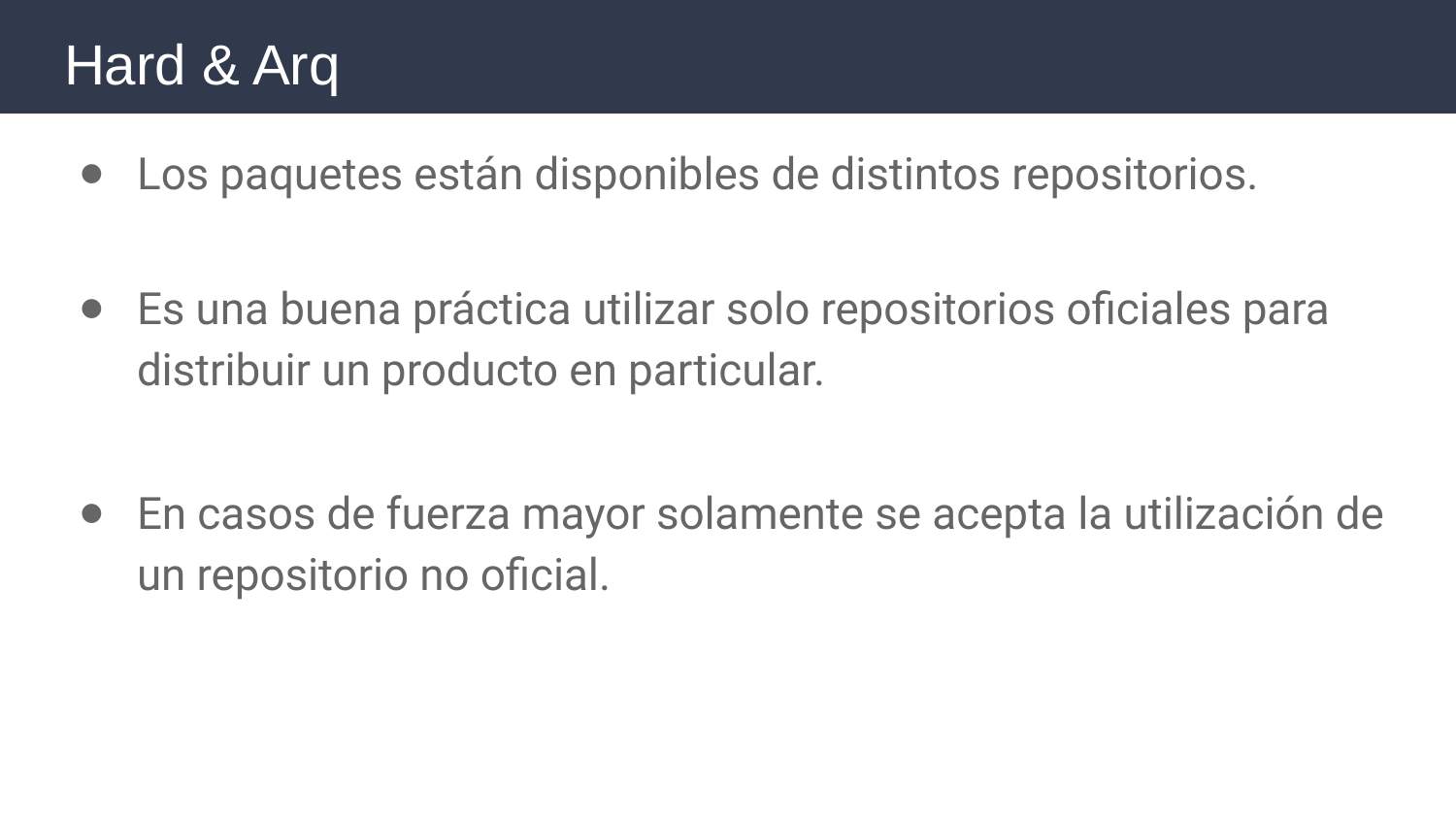

# Hard & Arq

Los paquetes están disponibles de distintos repositorios.
Es una buena práctica utilizar solo repositorios oficiales para distribuir un producto en particular.
En casos de fuerza mayor solamente se acepta la utilización de un repositorio no oficial.